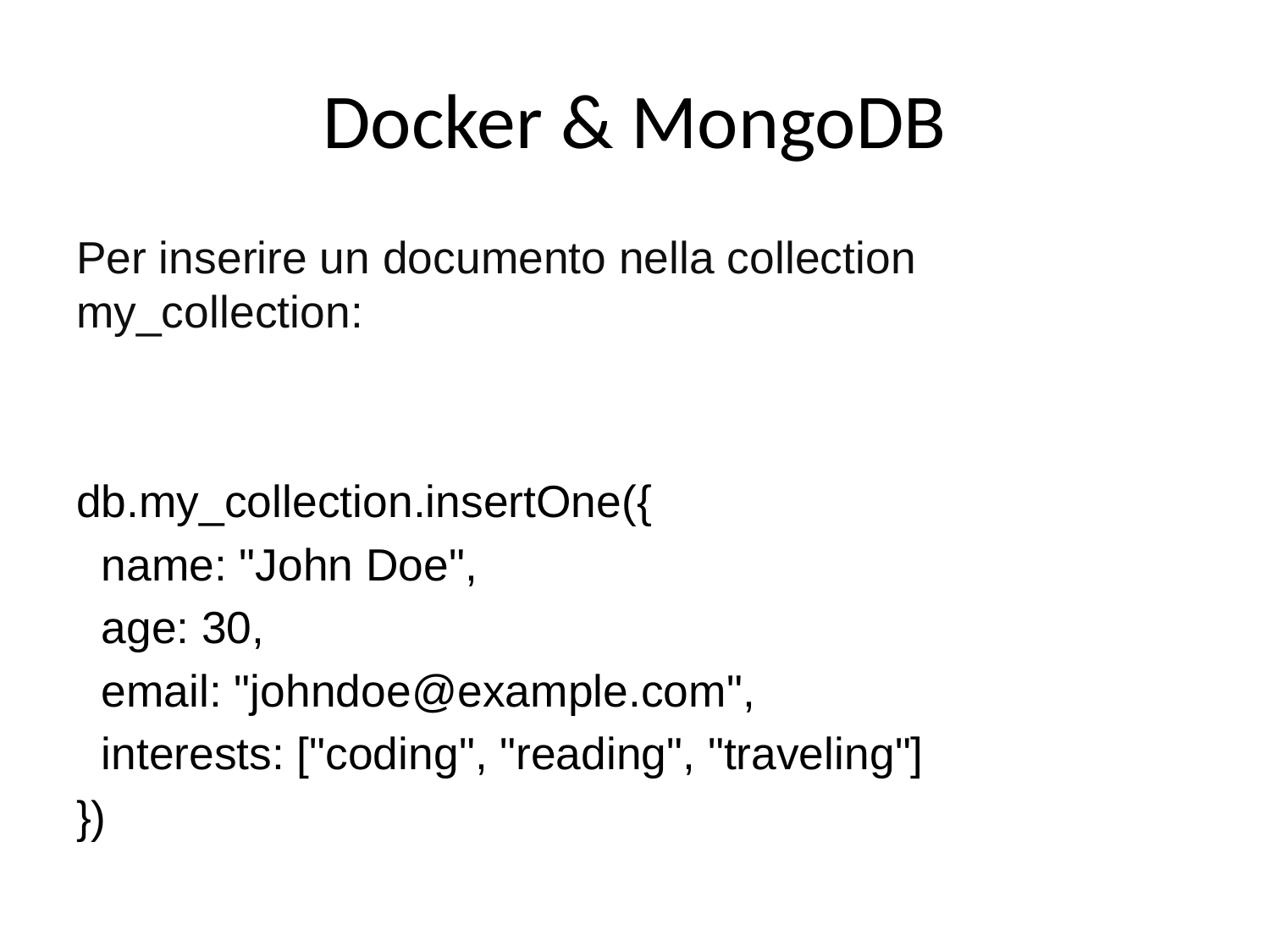

# Docker & MongoDB
Per inserire un documento nella collection my_collection:

db.my_collection.insertOne({
  name: "John Doe",
  age: 30,
  email: "johndoe@example.com",
  interests: ["coding", "reading", "traveling"]
})